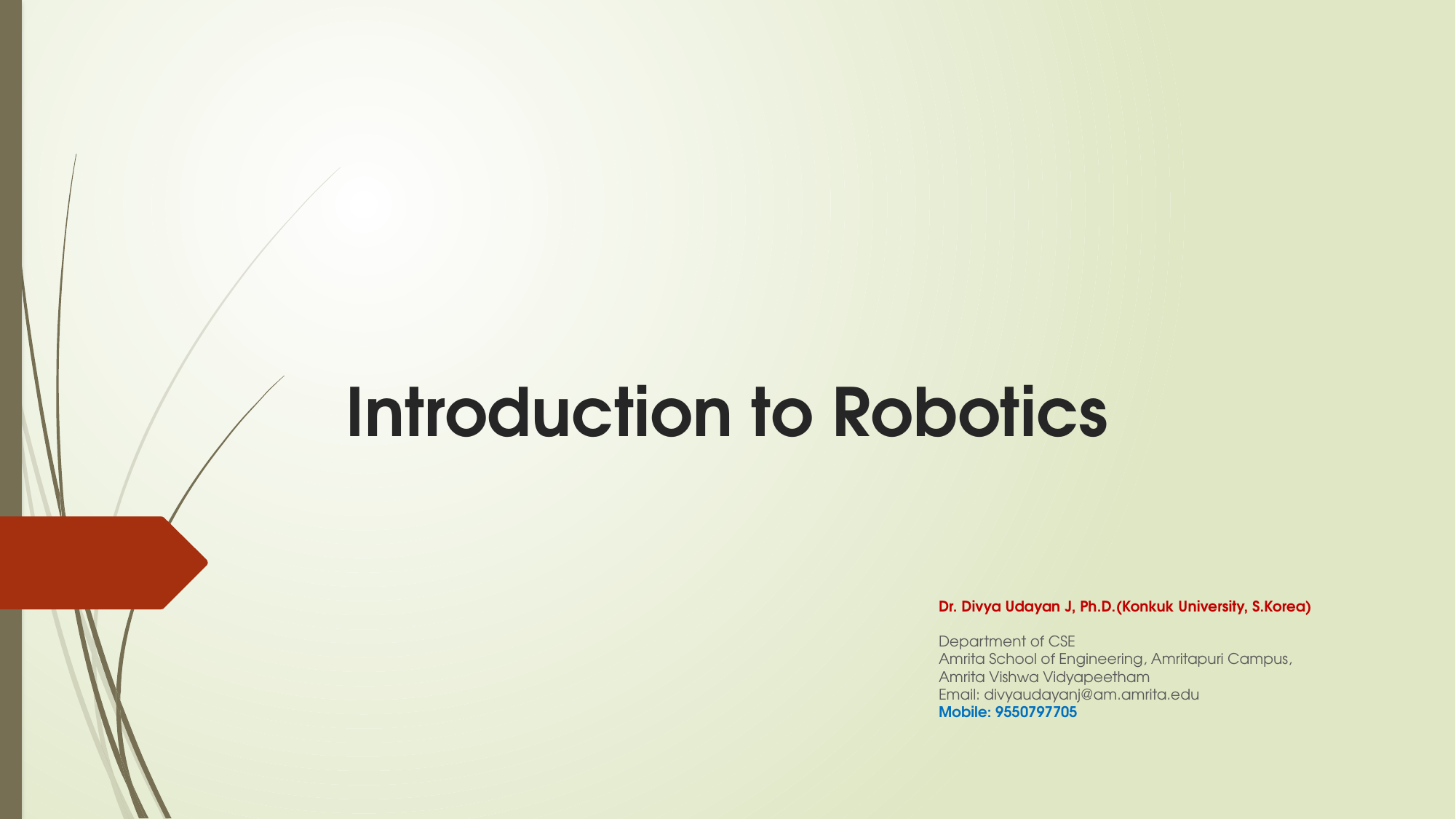

# Introduction to Robotics
Dr. Divya Udayan J, Ph.D.(Konkuk University, S.Korea)
Department of CSE
Amrita School of Engineering, Amritapuri Campus,
Amrita Vishwa Vidyapeetham
Email: divyaudayanj@am.amrita.edu
Mobile: 9550797705